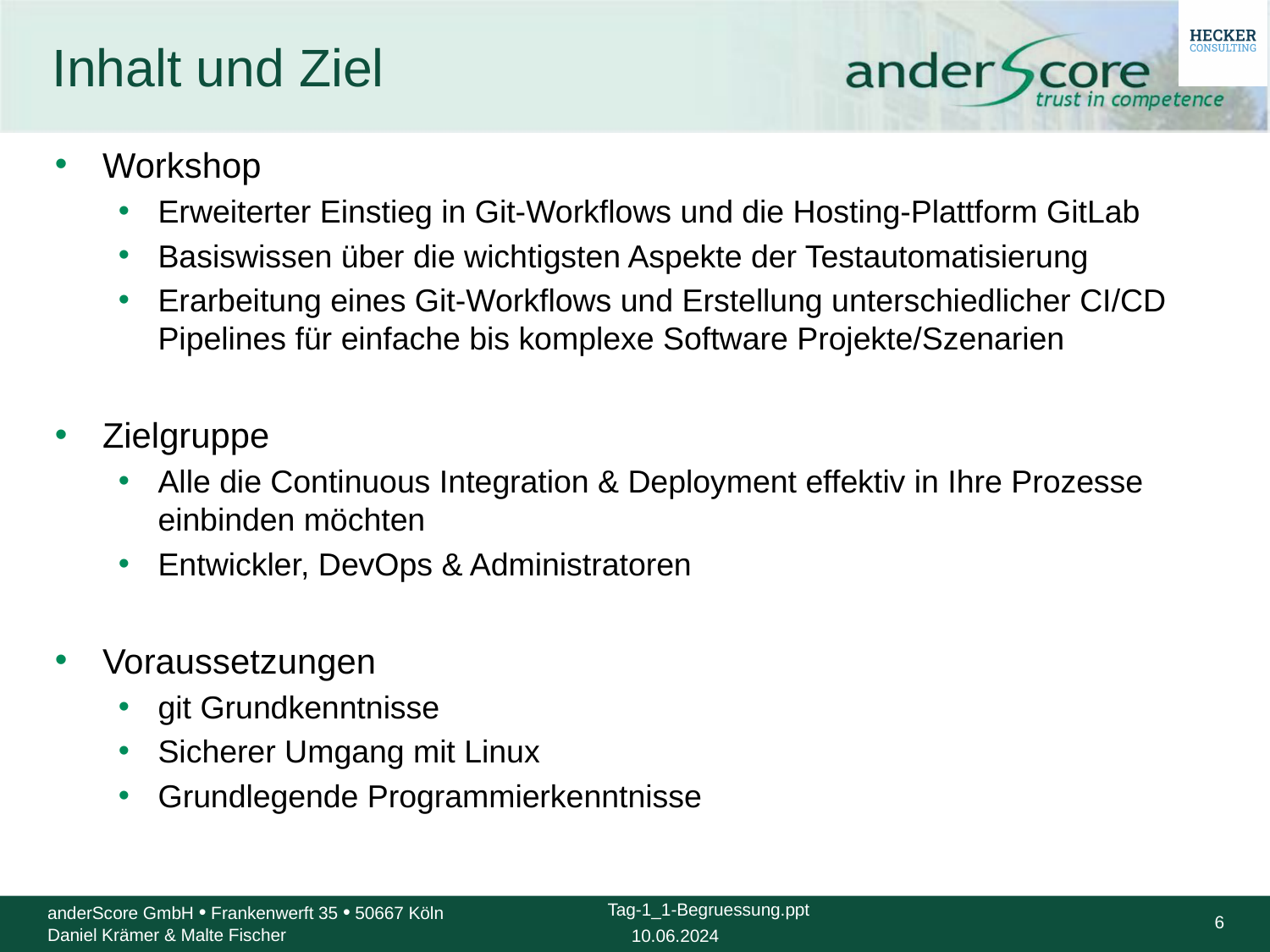

# Inhalt und Ziel
Workshop
Erweiterter Einstieg in Git-Workflows und die Hosting-Plattform GitLab
Basiswissen über die wichtigsten Aspekte der Testautomatisierung
Erarbeitung eines Git-Workflows und Erstellung unterschiedlicher CI/CD Pipelines für einfache bis komplexe Software Projekte/Szenarien

Zielgruppe
Alle die Continuous Integration & Deployment effektiv in Ihre Prozesse einbinden möchten
Entwickler, DevOps & Administratoren

Voraussetzungen
git Grundkenntnisse
Sicherer Umgang mit Linux
Grundlegende Programmierkenntnisse